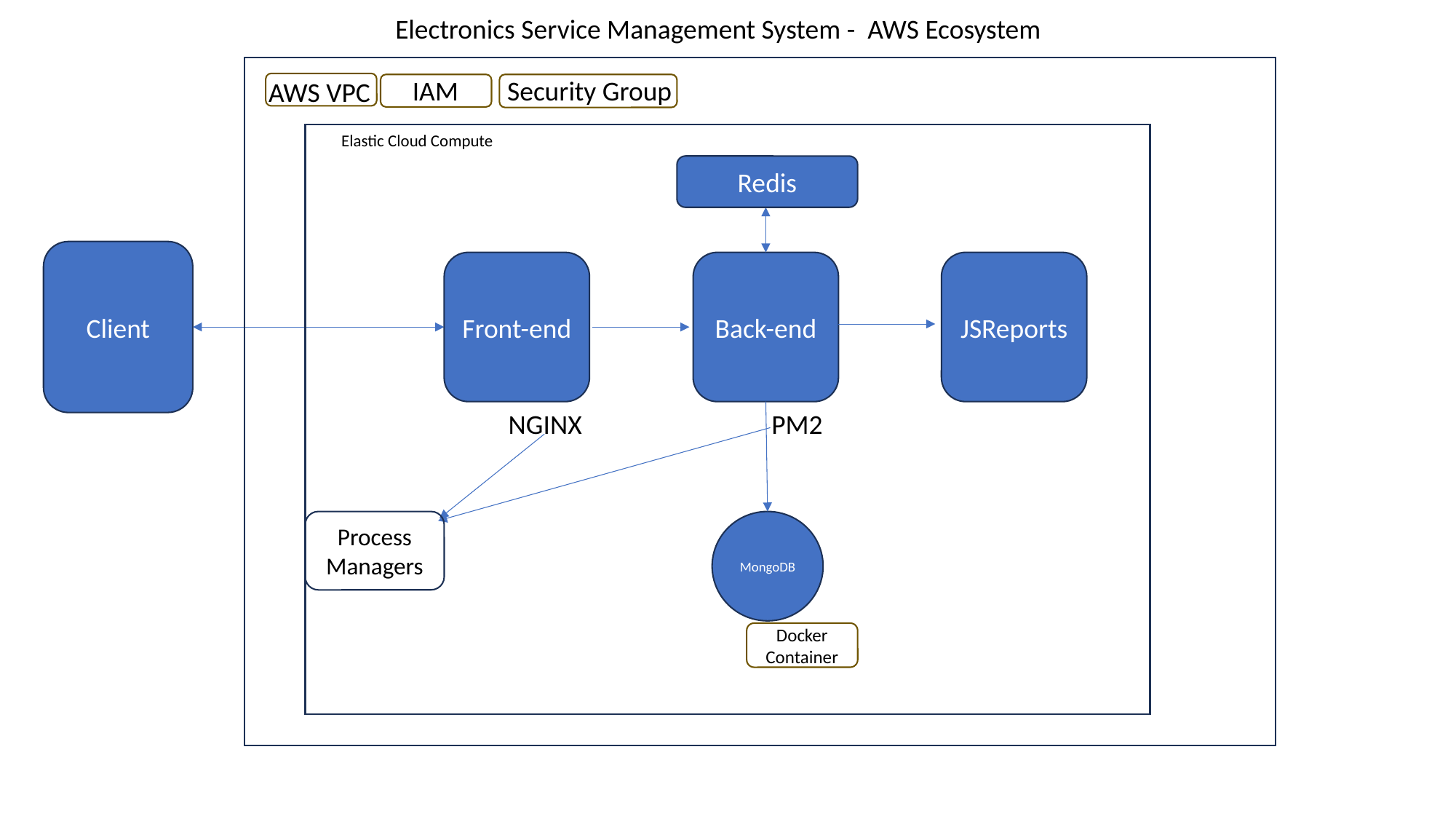

Electronics Service Management System -  AWS Ecosystem

Security Group
IAM
AWS VPC

Elastic Cloud Compute
Redis
Client
Front-end
Back-end
JSReports
NGINX
PM2
Process Managers
MongoDB
Docker Container